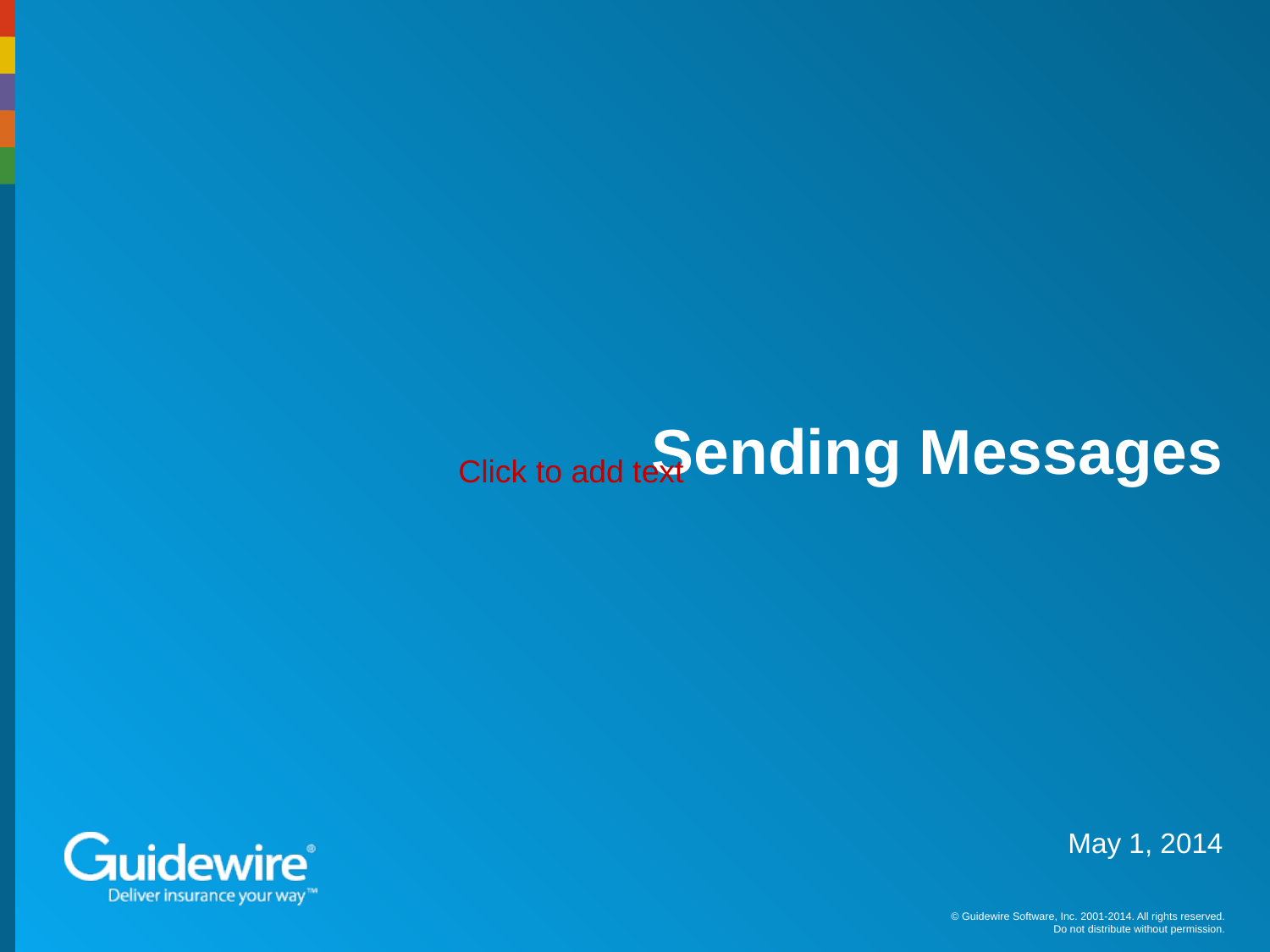

# Sending Messages
Click to add text
May 1, 2014